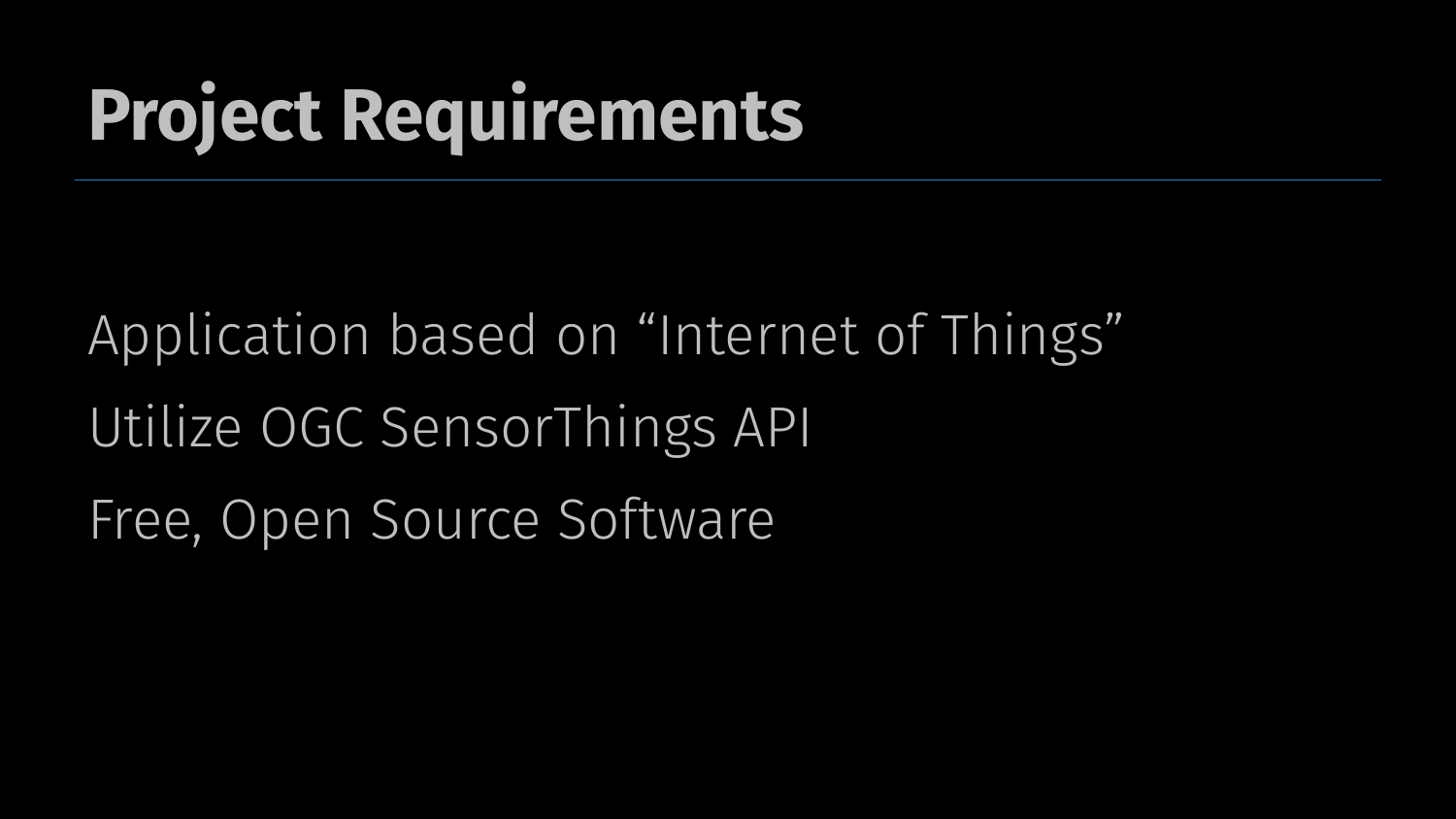

# Project Requirements

Application based on “Internet of Things”
Utilize OGC SensorThings API
Free, Open Source Software